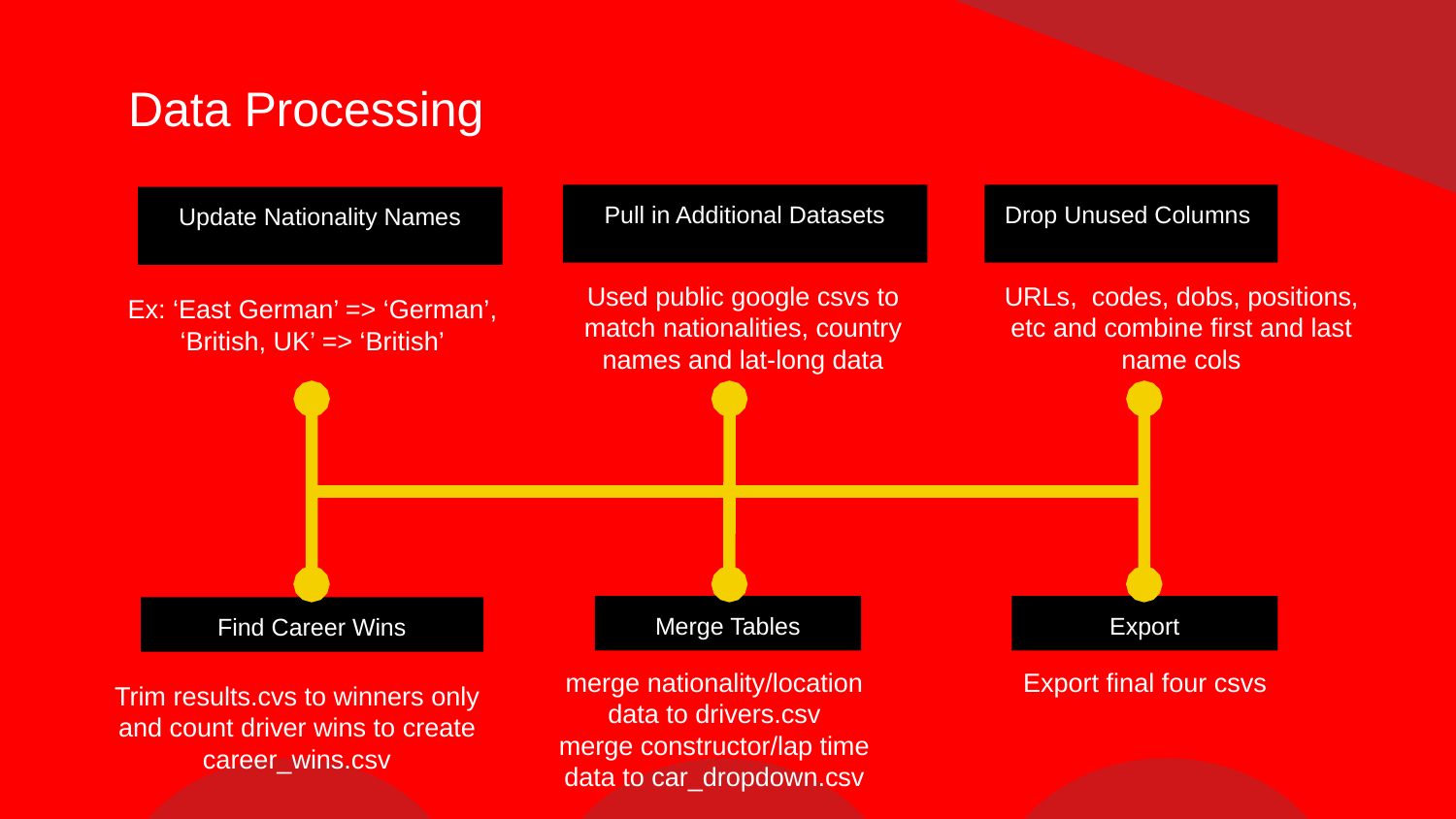

# Data Processing
Pull in Additional Datasets
Drop Unused Columns
Update Nationality Names

Used public google csvs to match nationalities, country names and lat-long data
URLs,  codes, dobs, positions, etc and combine first and last name cols
Ex: ‘East German’ => ‘German’,
‘British, UK’ => ‘British’

Export
Merge Tables

Find Career Wins
merge nationality/location data to drivers.csv
merge constructor/lap time data to car_dropdown.csv

Export final four csvs
Trim results.cvs to winners only and count driver wins to create career_wins.csv